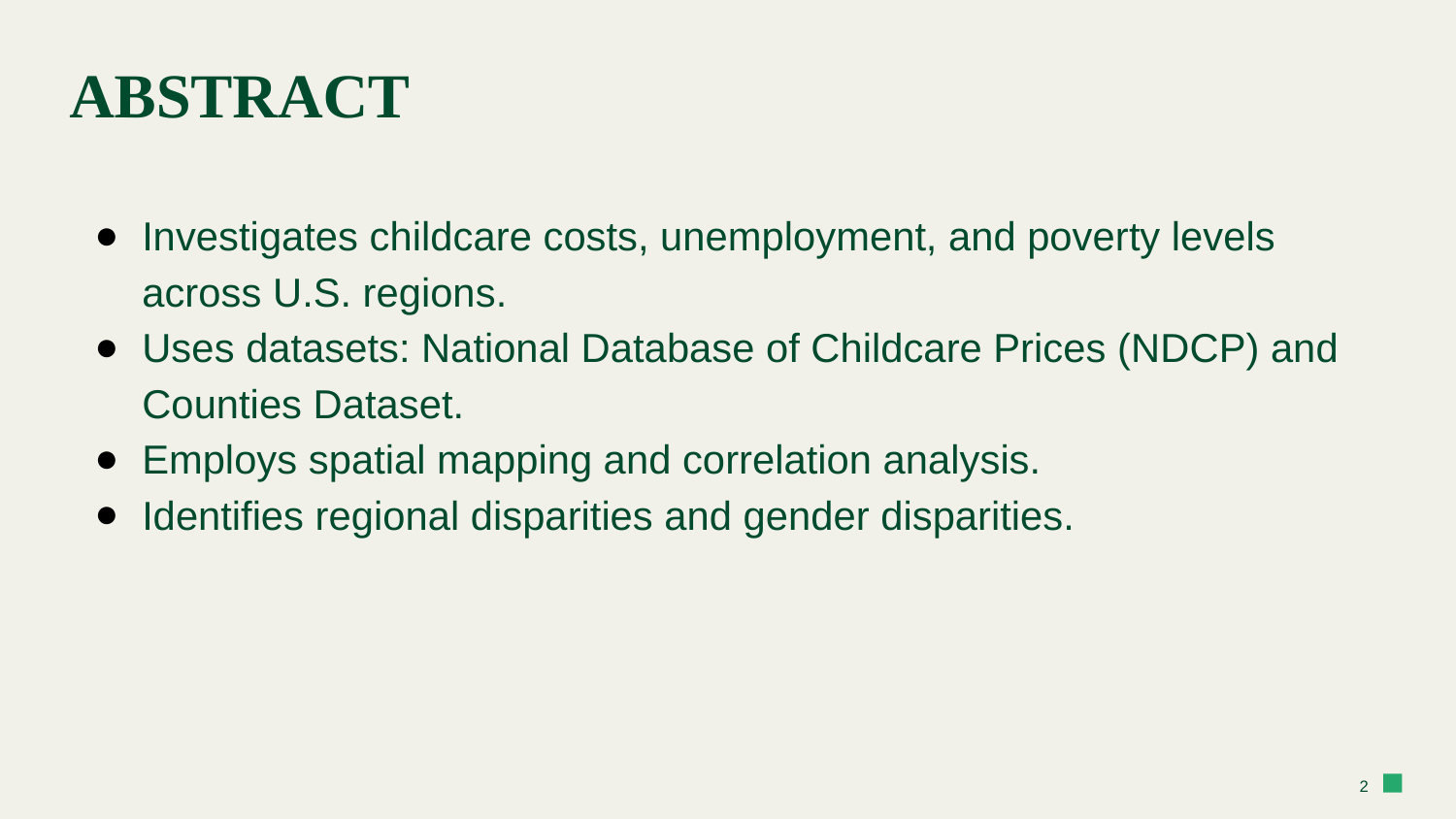

# ABSTRACT

Investigates childcare costs, unemployment, and poverty levels across U.S. regions.
Uses datasets: National Database of Childcare Prices (NDCP) and Counties Dataset.
Employs spatial mapping and correlation analysis.
Identifies regional disparities and gender disparities.

2